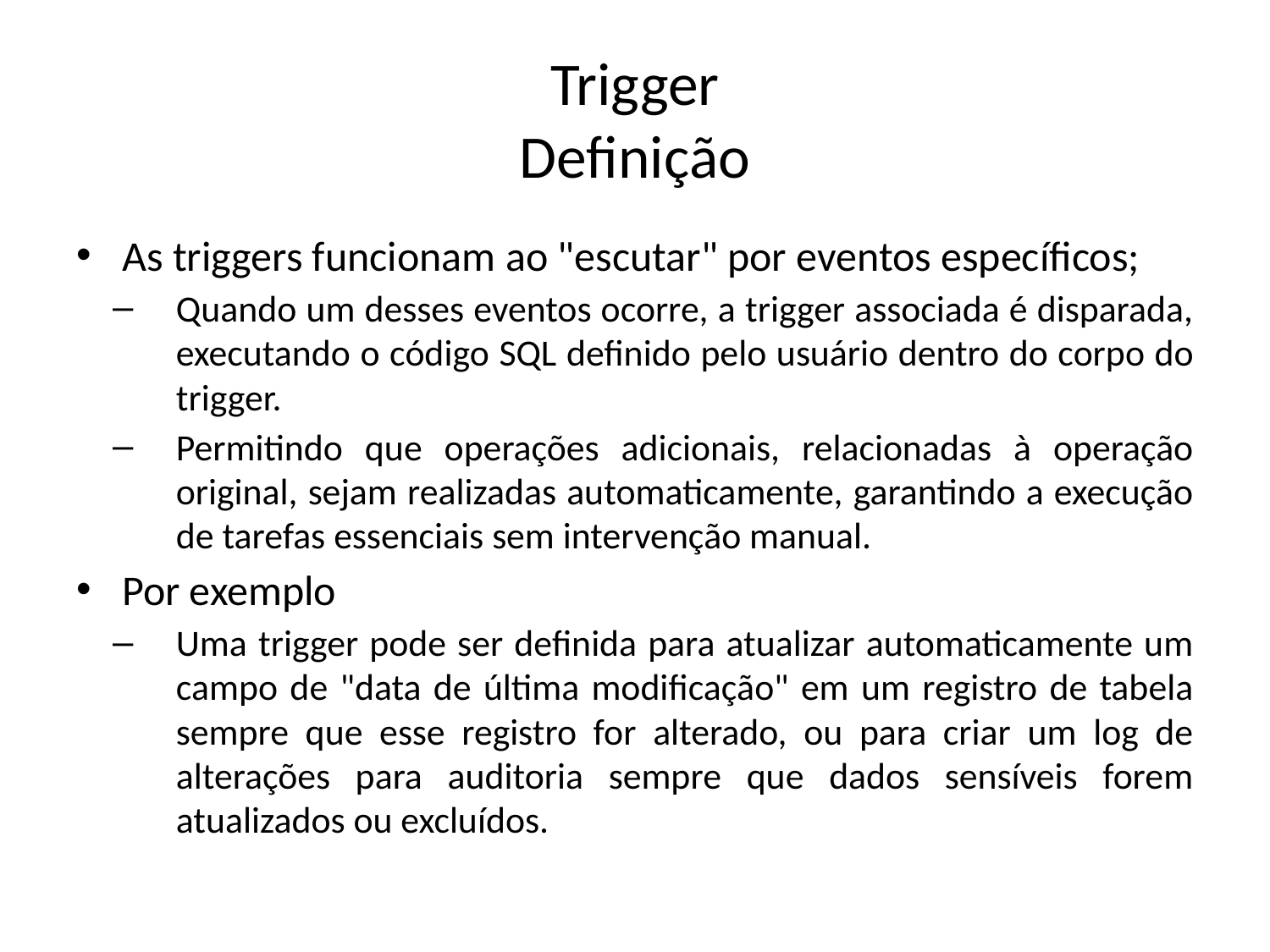

# Trigger Definição
As triggers funcionam ao "escutar" por eventos específicos;
Quando um desses eventos ocorre, a trigger associada é disparada, executando o código SQL definido pelo usuário dentro do corpo do trigger.
Permitindo que operações adicionais, relacionadas à operação original, sejam realizadas automaticamente, garantindo a execução de tarefas essenciais sem intervenção manual.
Por exemplo
Uma trigger pode ser definida para atualizar automaticamente um campo de "data de última modificação" em um registro de tabela sempre que esse registro for alterado, ou para criar um log de alterações para auditoria sempre que dados sensíveis forem atualizados ou excluídos.